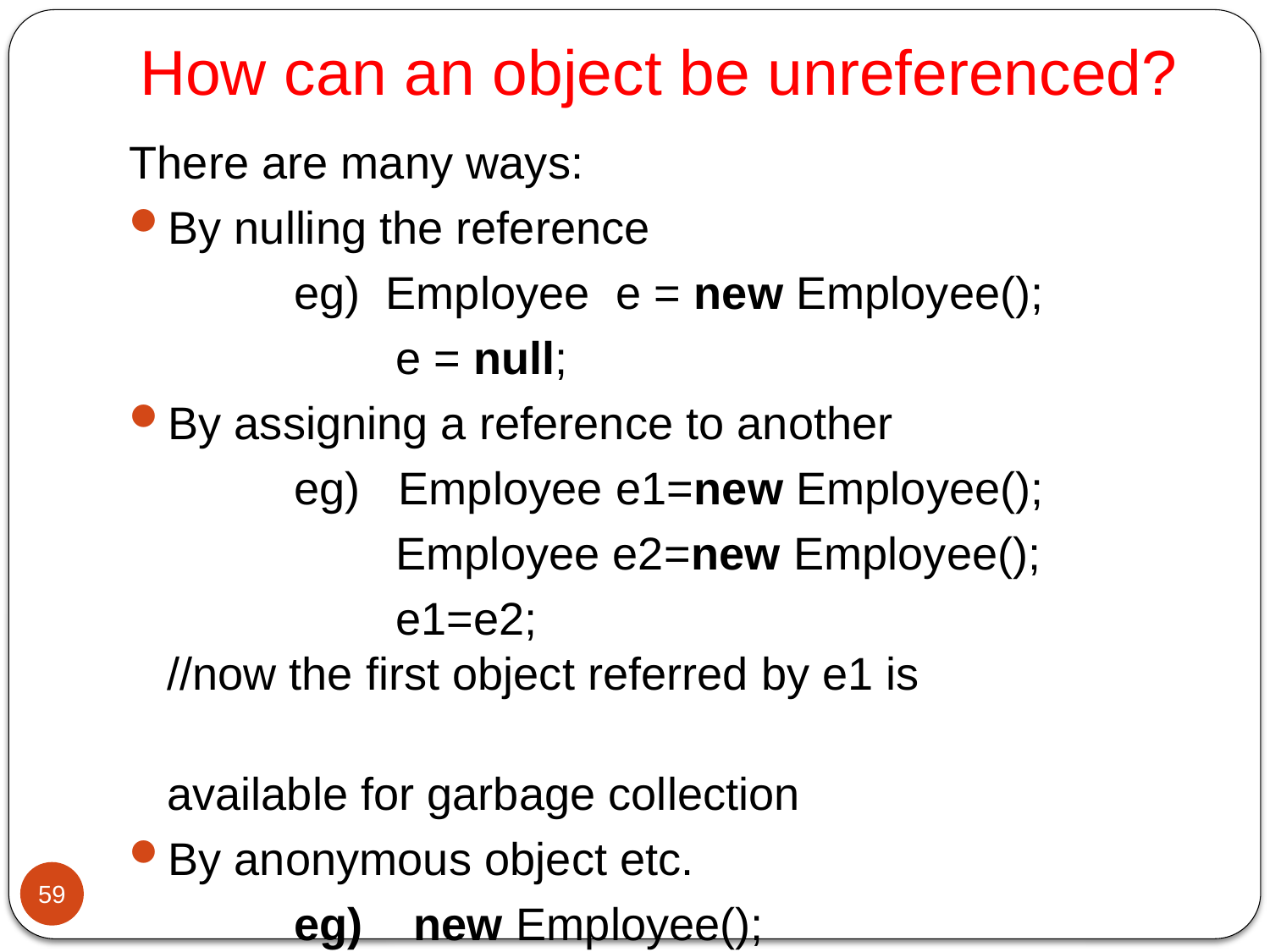

# How can an object be unreferenced?
There are many ways:
By nulling the reference
		eg)  Employee  e = new Employee();
		        e = null;
By assigning a reference to another
		eg)   Employee e1=new Employee();
                     Employee e2=new Employee();
                     e1=e2;     //now the first object referred by e1 is
                                      available for garbage collection
By anonymous object etc.
		eg)    new Employee();
59